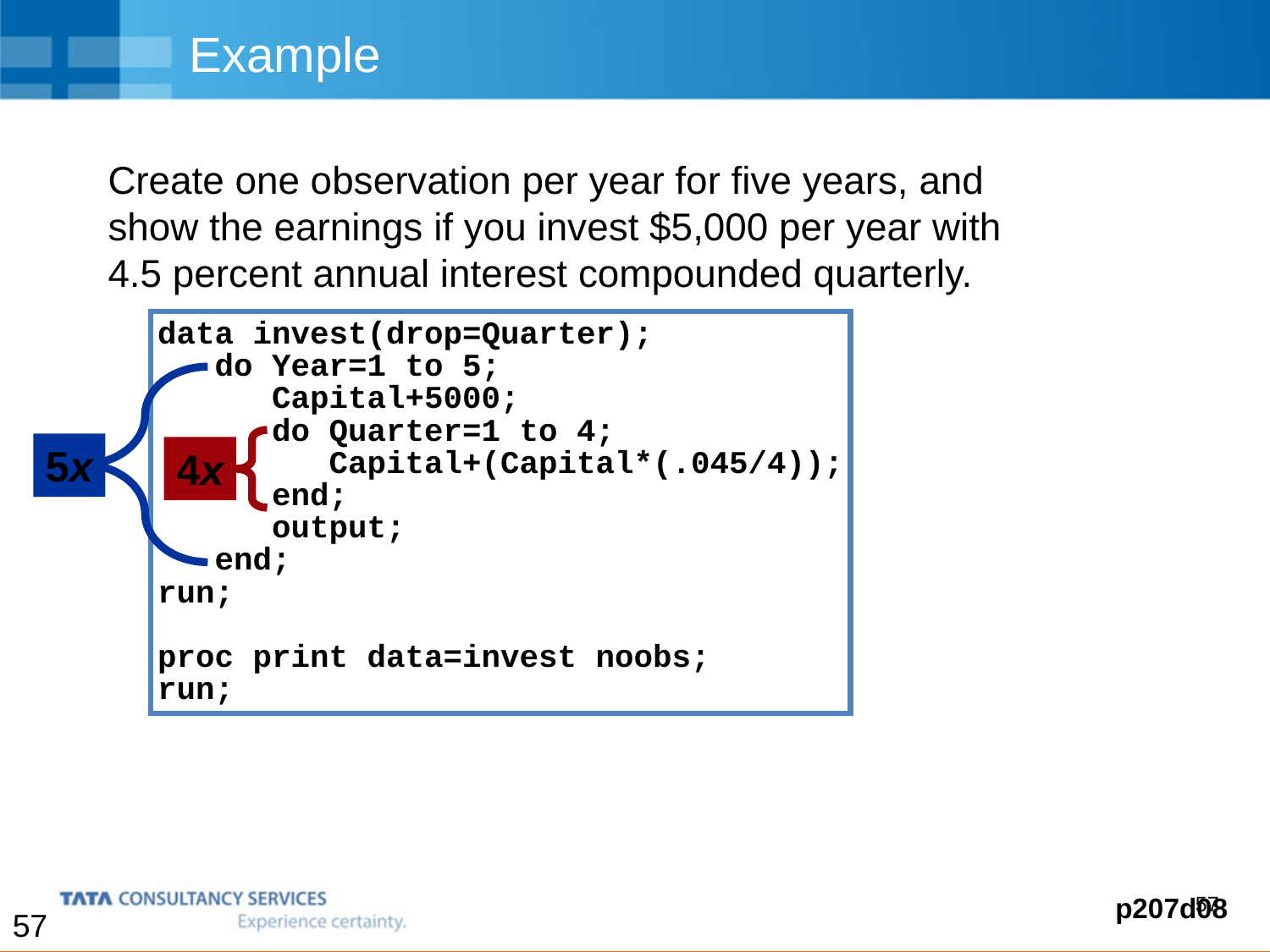

# Example
Create one observation per year for five years, and
show the earnings if you invest $5,000 per year with
4.5 percent annual interest compounded quarterly.
data invest(drop=Quarter);
   do Year=1 to 5;
      Capital+5000;
      do Quarter=1 to 4;
         Capital+(Capital*(.045/4));
      end;
      output;
   end;
run;
proc print data=invest noobs;
run;

5x
4x
p207d08
57